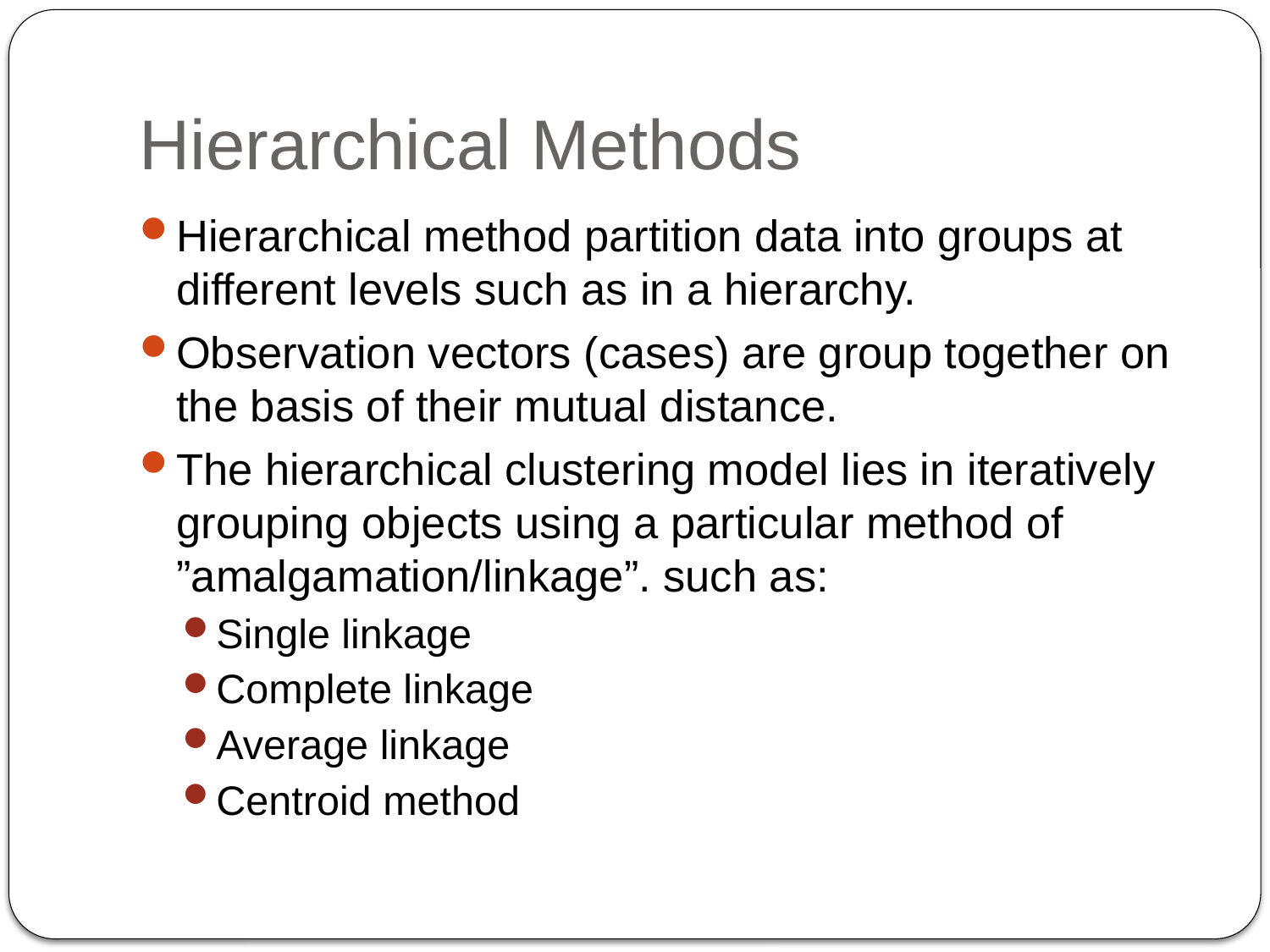

# Hierarchical Methods
Hierarchical method partition data into groups at different levels such as in a hierarchy.
Observation vectors (cases) are group together on the basis of their mutual distance.
The hierarchical clustering model lies in iteratively grouping objects using a particular method of ”amalgamation/linkage”. such as:
Single linkage
Complete linkage
Average linkage
Centroid method